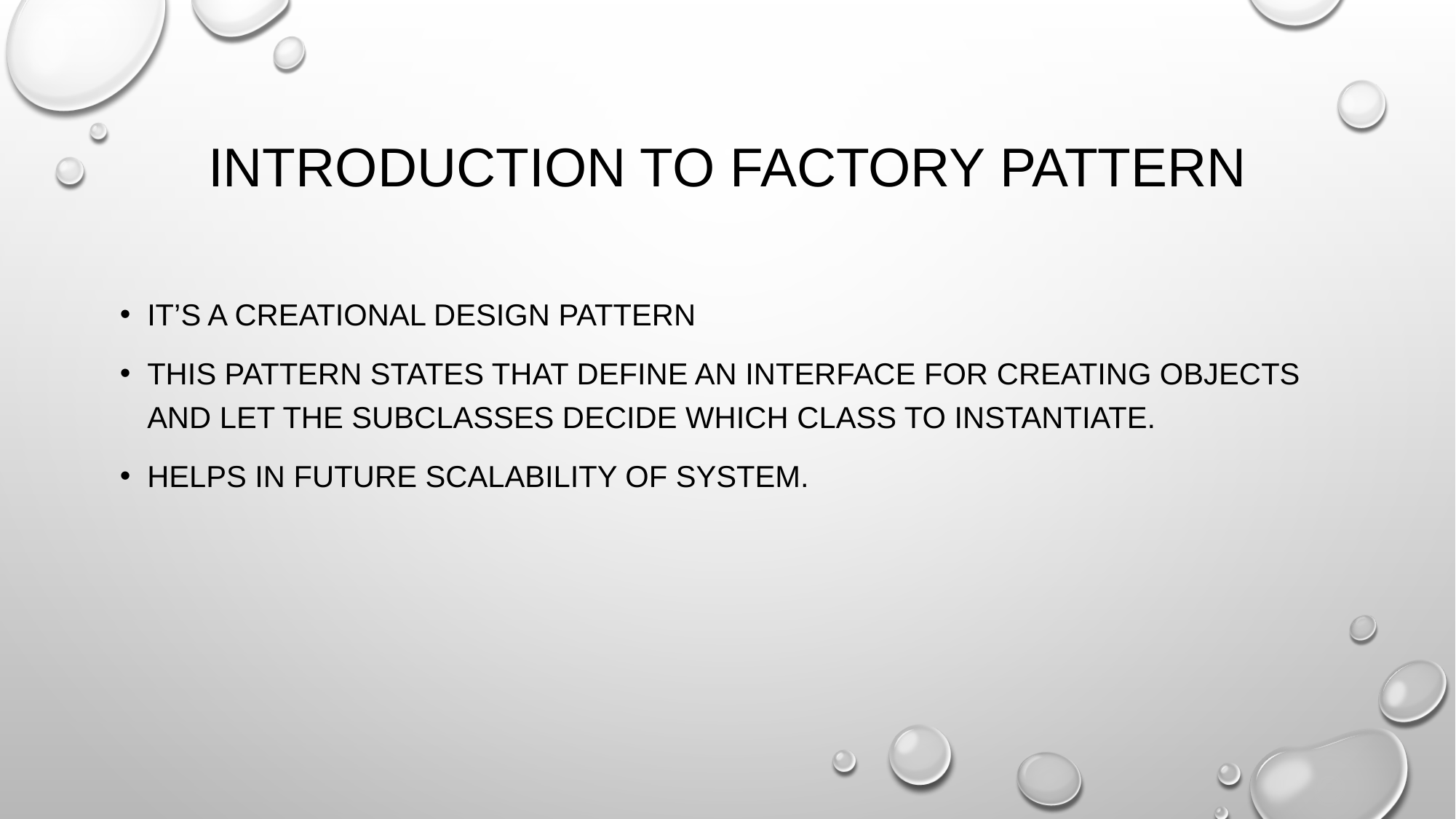

# INTRODUCTION TO FACTORY PATTERN
IT’S A CREATIONAL DESIGN PATTERN
THIS PATTERN STATES THAT DEFINE AN INTERFACE FOR CREATING OBJECTS AND LET THE SUBCLASSES DECIDE WHICH CLASS TO INSTANTIATE.
HELPS IN FUTURE SCALABILITY OF SYSTEM.